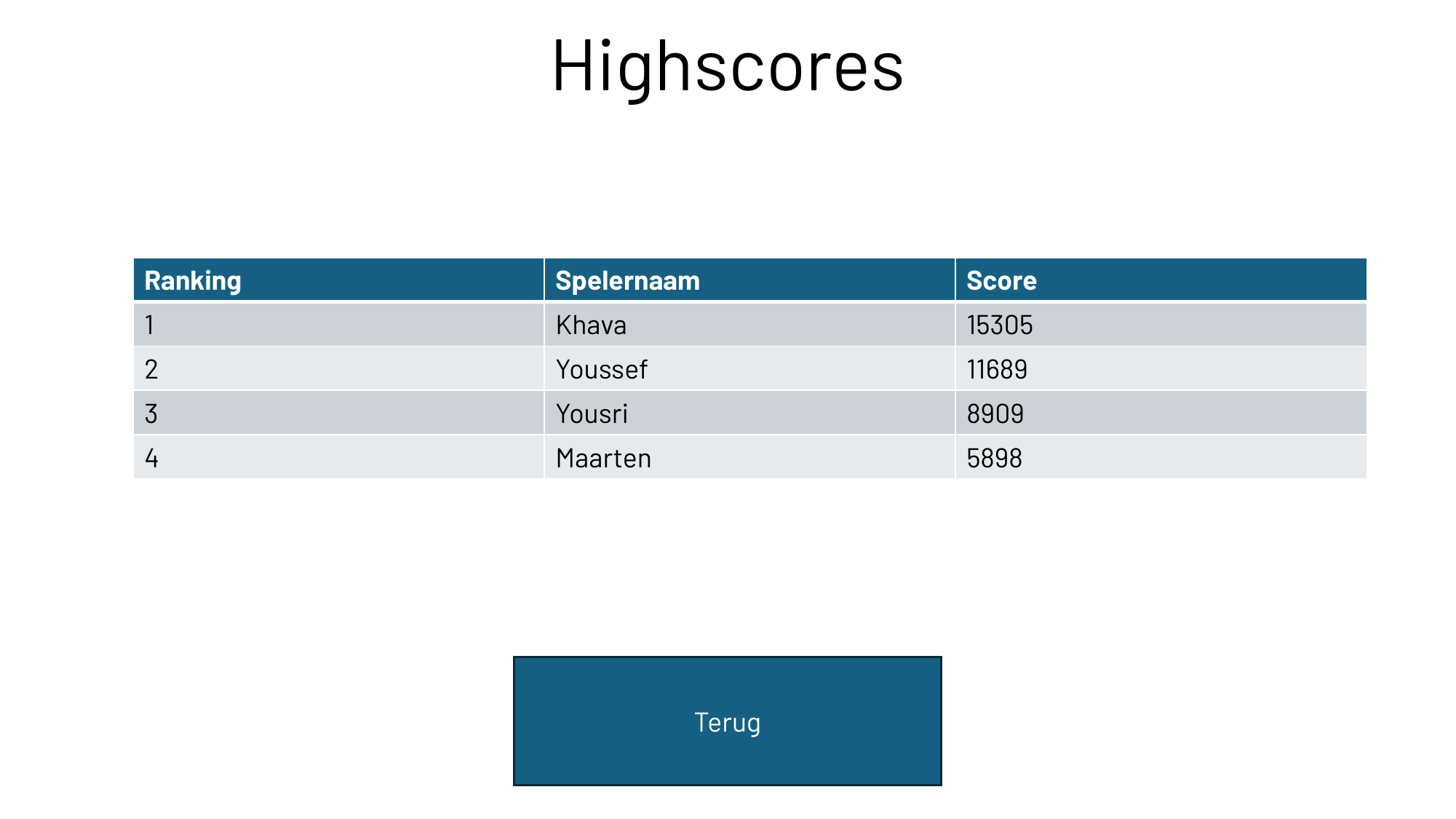

Highscores
| Ranking | Spelernaam | Score |
| --- | --- | --- |
| 1 | Khava | 15305 |
| 2 | Youssef | 11689 |
| 3 | Yousri | 8909 |
| 4 | Maarten | 5898 |
Terug